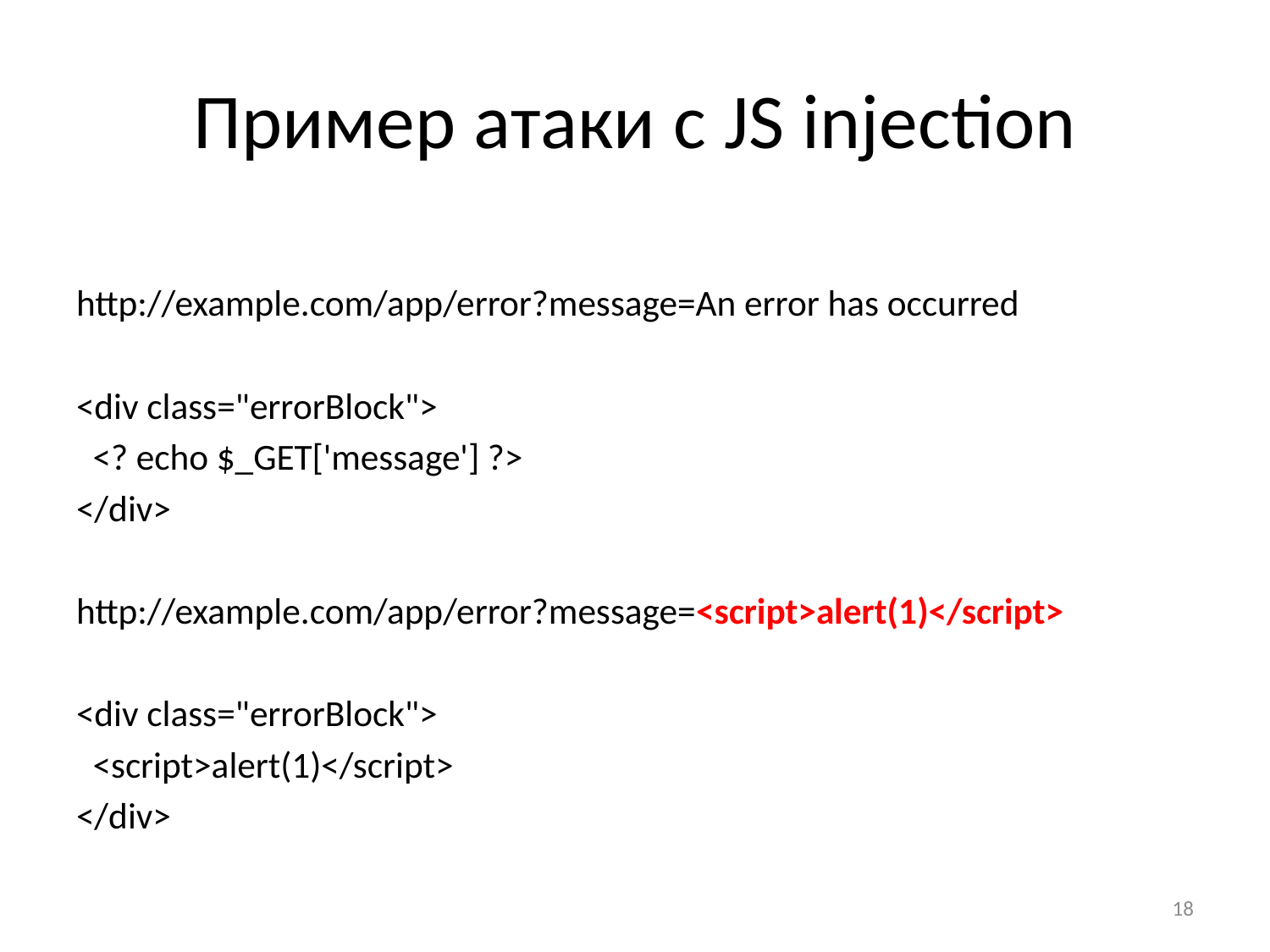

# Пример атаки с JS injection

http://example.com/app/error?message=An error has occurred

<div class="errorBlock">
  <? echo $_GET['message'] ?>
</div>

http://example.com/app/error?message=<script>alert(1)</script>

<div class="errorBlock">
  <script>alert(1)</script>
</div>
18